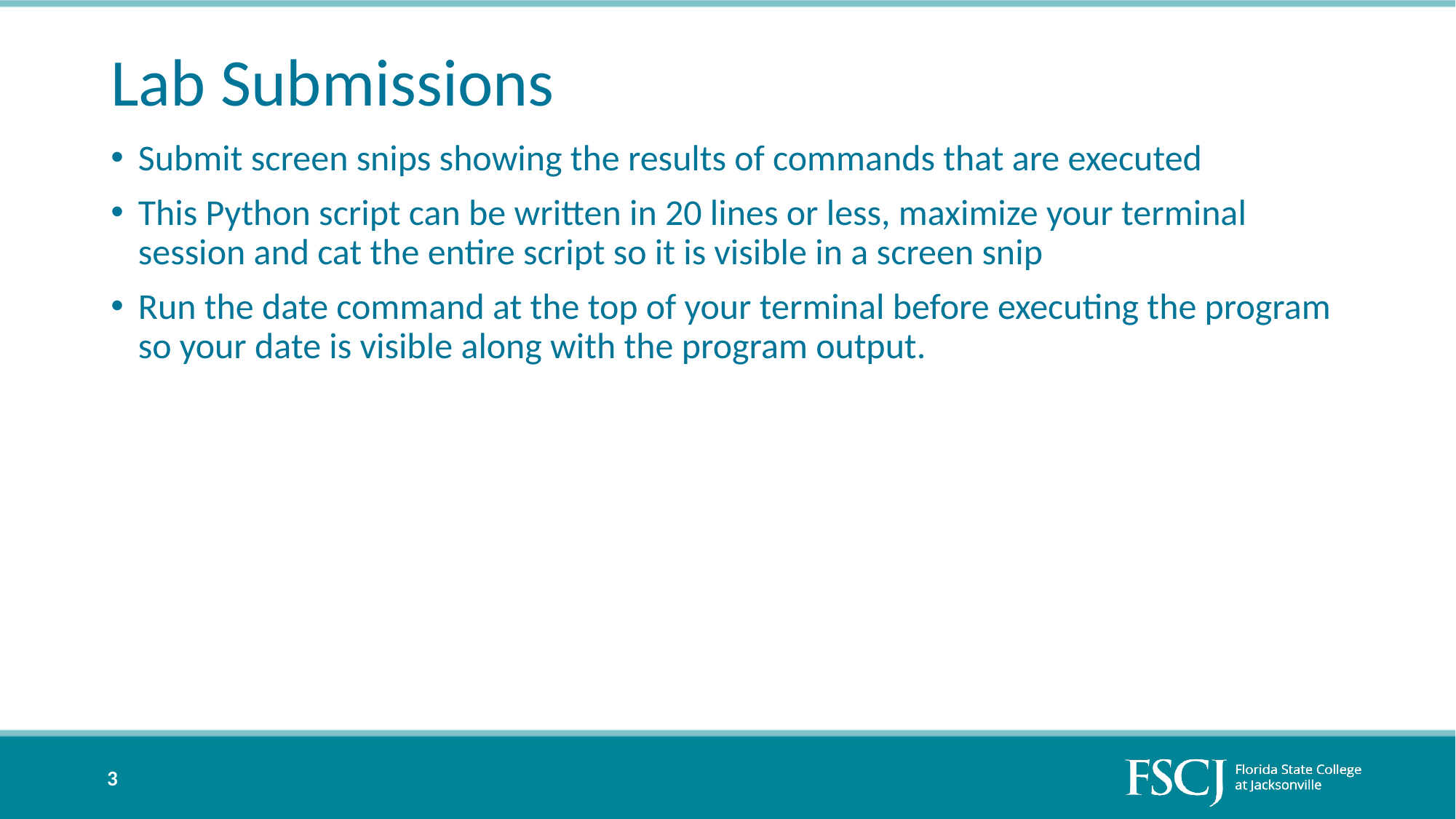

# Lab Submissions
Submit screen snips showing the results of commands that are executed
This Python script can be written in 20 lines or less, maximize your terminal session and cat the entire script so it is visible in a screen snip
Run the date command at the top of your terminal before executing the program  so your date is visible along with the program output.